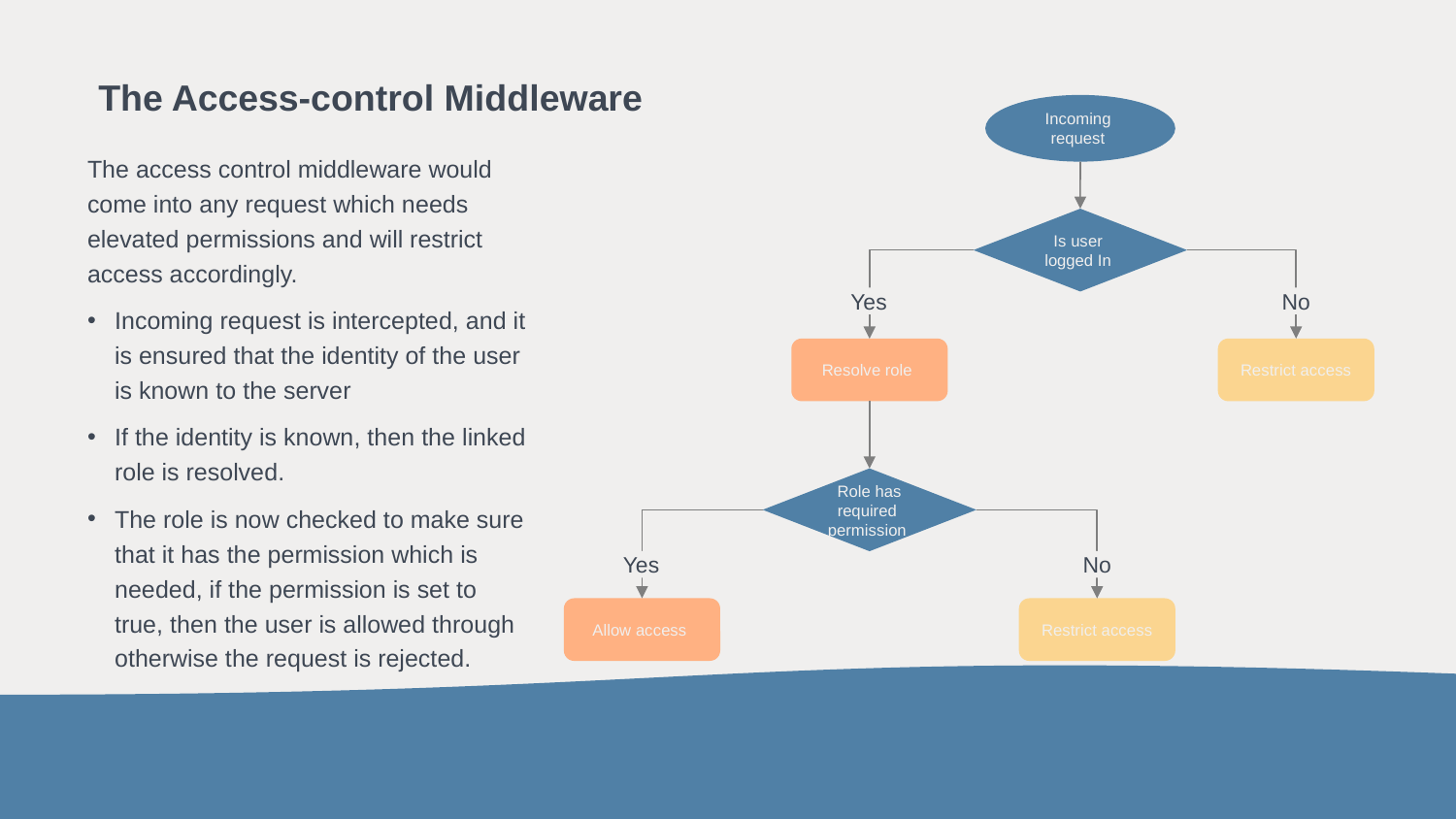

The Access-control Middleware
Incoming
request
The access control middleware would come into any request which needs elevated permissions and will restrict access accordingly.
Incoming request is intercepted, and it is ensured that the identity of the user is known to the server
If the identity is known, then the linked role is resolved.
The role is now checked to make sure that it has the permission which is needed, if the permission is set to true, then the user is allowed through otherwise the request is rejected.
Is user
logged In
 Yes
No
Resolve role
Restrict access
Role has required
permission
 Yes
No
Allow access
Restrict access